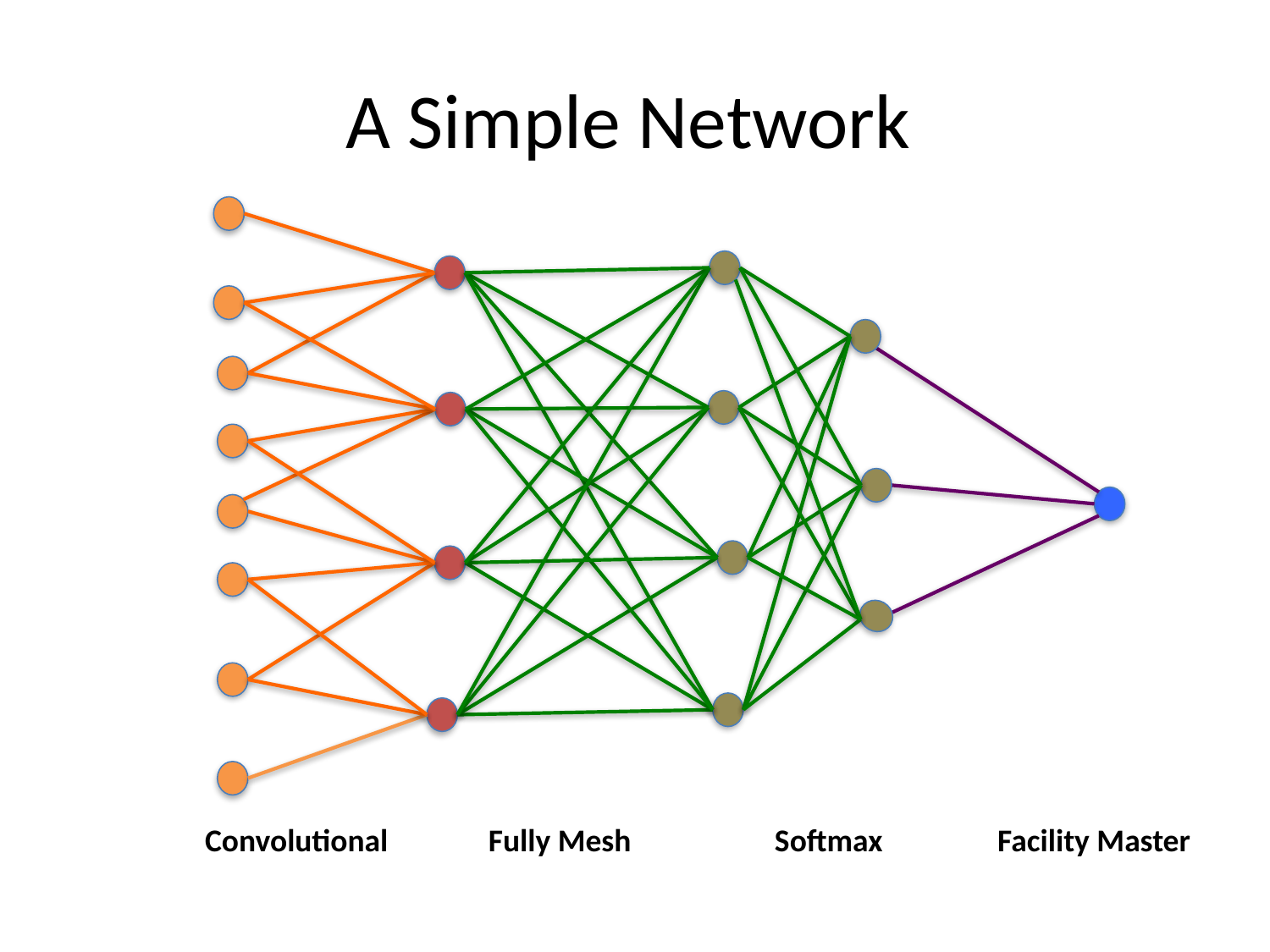

# A Simple Network

Convolutional              Fully Mesh                    Softmax                Facility Master